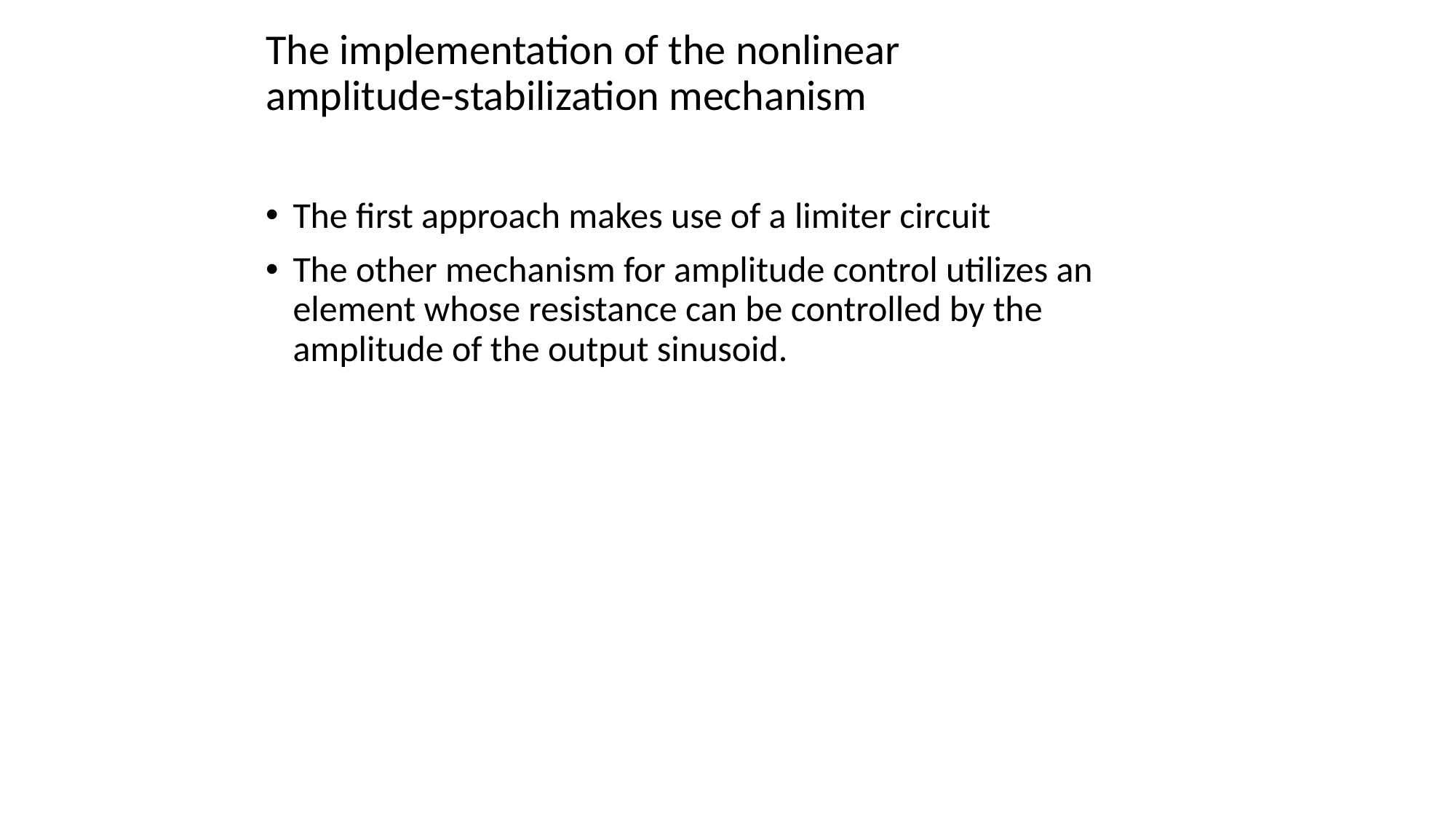

# The implementation of the nonlinear amplitude-stabilization mechanism
The first approach makes use of a limiter circuit
The other mechanism for amplitude control utilizes an element whose resistance can be controlled by the amplitude of the output sinusoid.